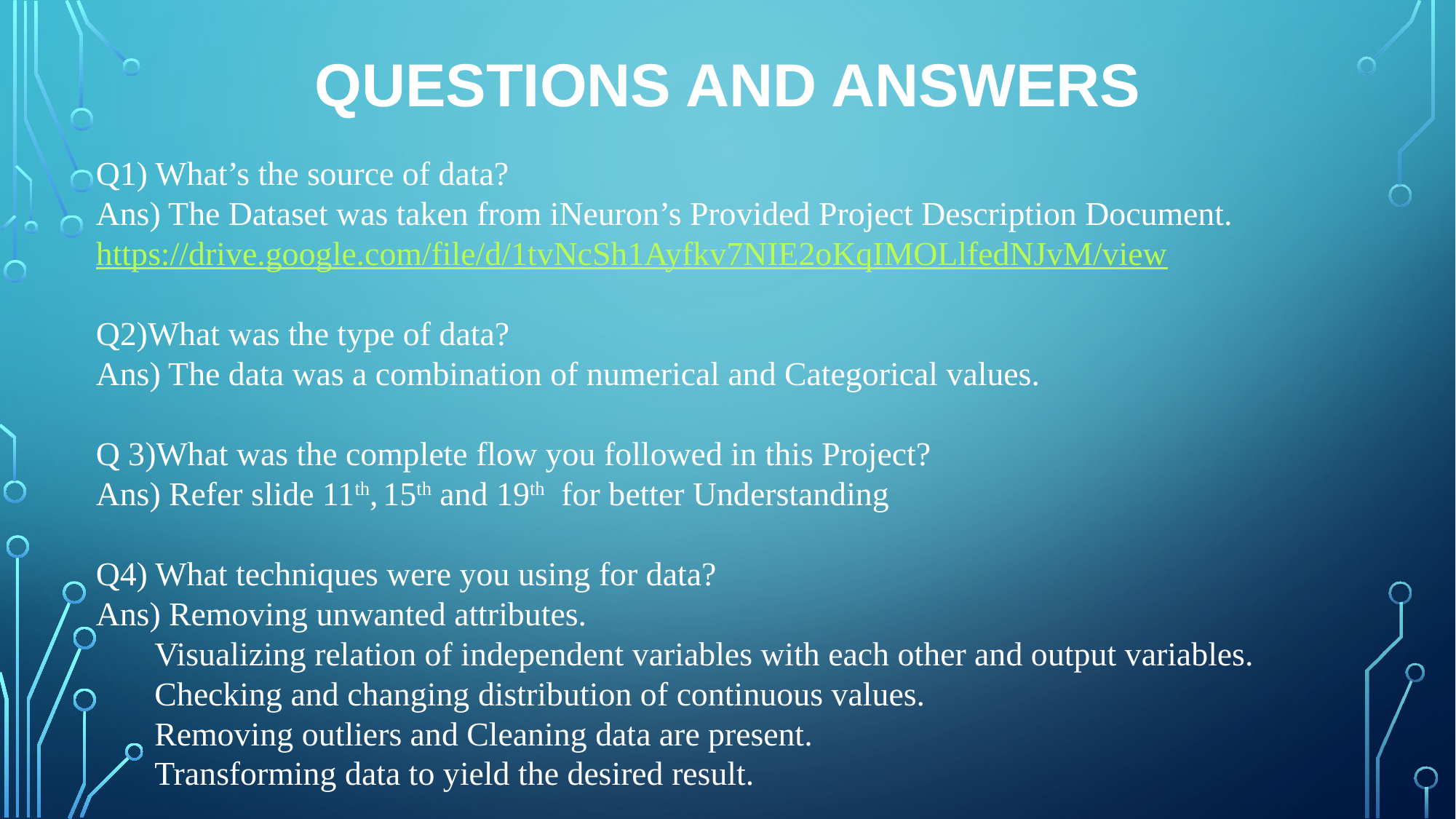

QUESTIONS AND ANSWERS
Q1) What’s the source of data?
Ans) The Dataset was taken from iNeuron’s Provided Project Description Document.
https://drive.google.com/file/d/1tvNcSh1Ayfkv7NIE2oKqIMOLlfedNJvM/view

Q2)What was the type of data?
Ans) The data was a combination of numerical and Categorical values.

Q 3)What was the complete flow you followed in this Project?
Ans) Refer slide 11th, 15th and 19th  for better Understanding

Q4) What techniques were you using for data?
Ans) Removing unwanted attributes.
       Visualizing relation of independent variables with each other and output variables.
       Checking and changing distribution of continuous values.
       Removing outliers and Cleaning data are present.
       Transforming data to yield the desired result.